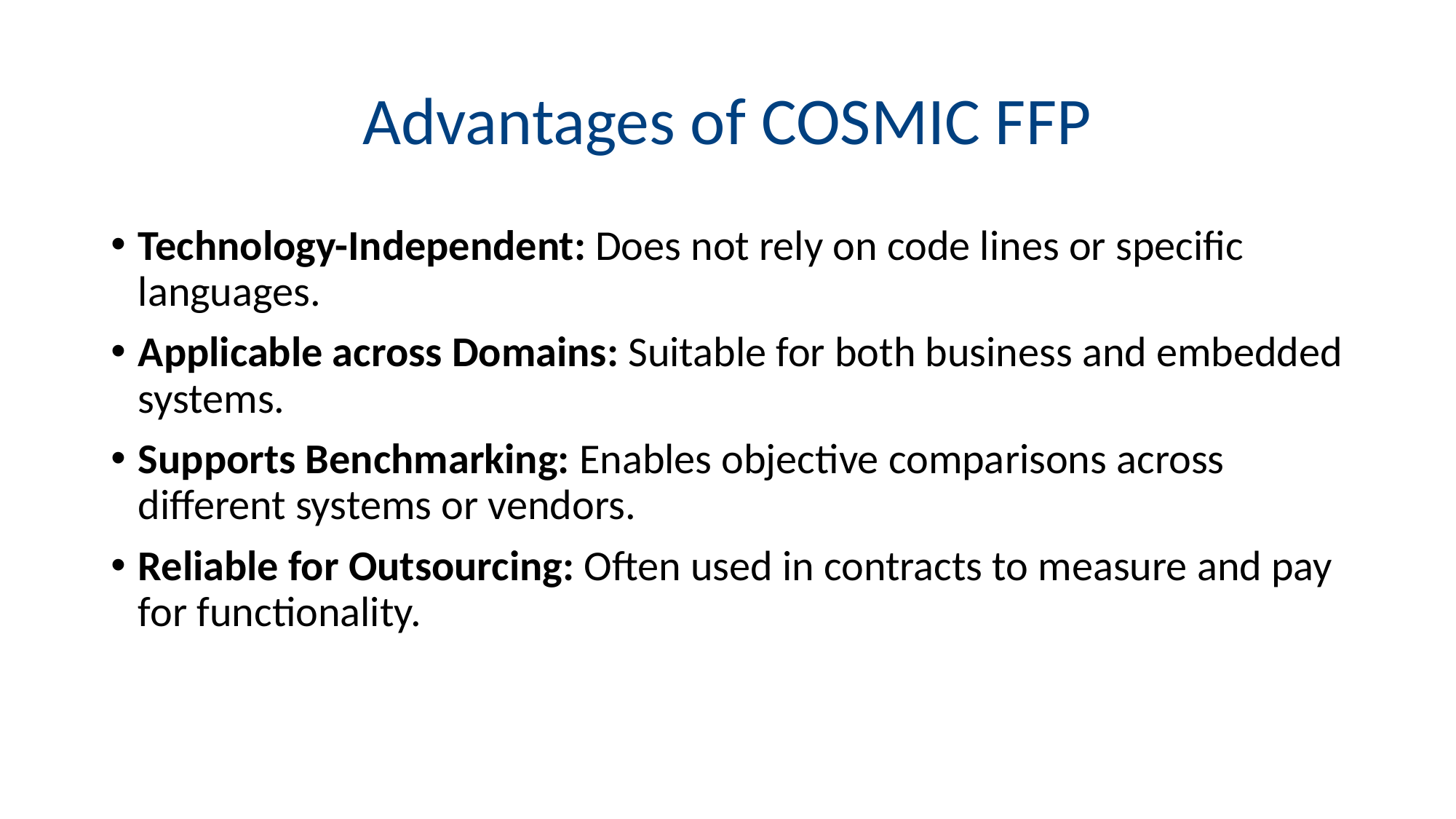

# Advantages of COSMIC FFP
Technology-Independent: Does not rely on code lines or specific languages.
Applicable across Domains: Suitable for both business and embedded systems.
Supports Benchmarking: Enables objective comparisons across different systems or vendors.
Reliable for Outsourcing: Often used in contracts to measure and pay for functionality.